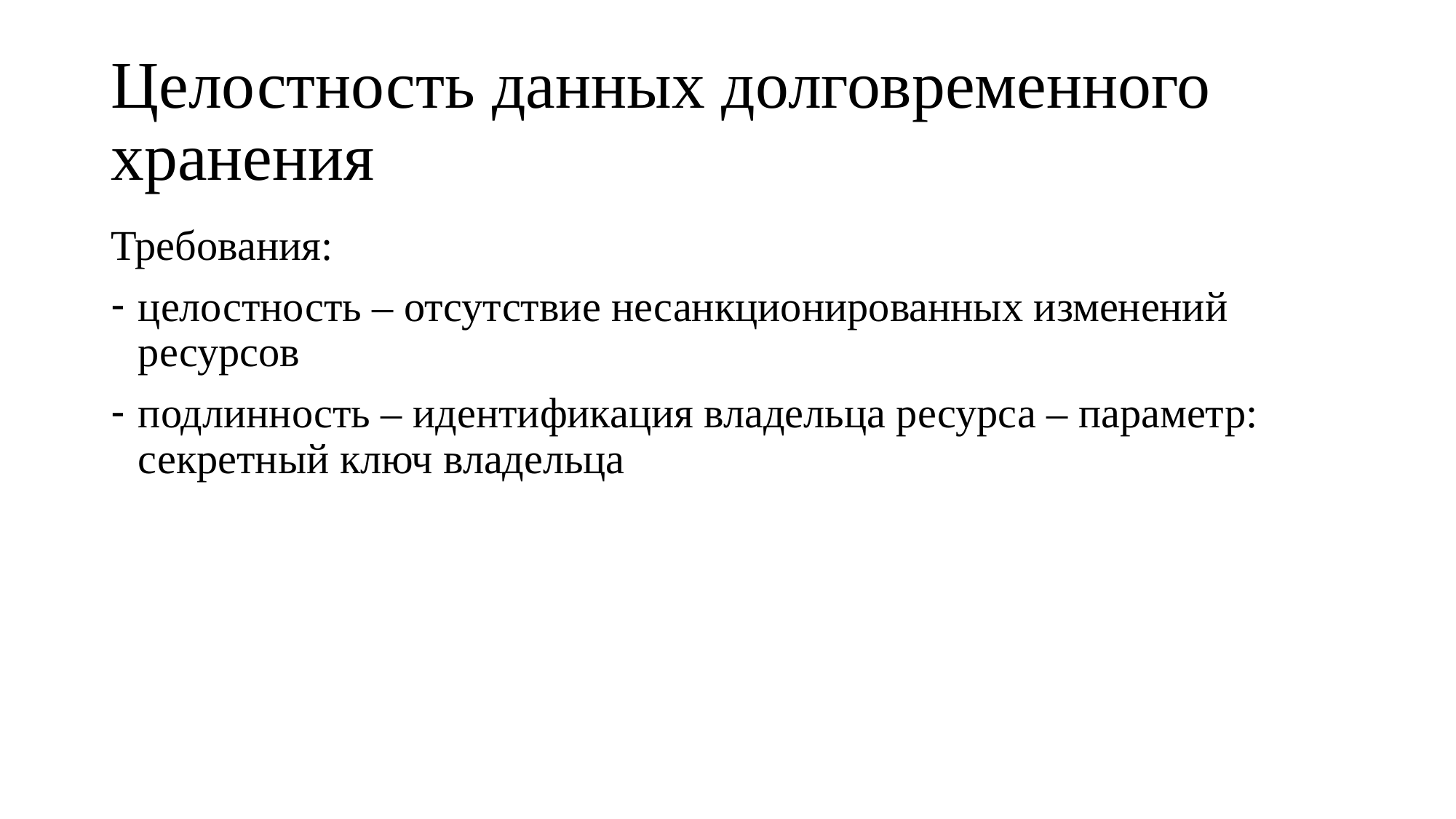

# Целостность данных долговременного хранения
Требования:
целостность – отсутствие несанкционированных изменений ресурсов
подлинность – идентификация владельца ресурса – параметр: секретный ключ владельца